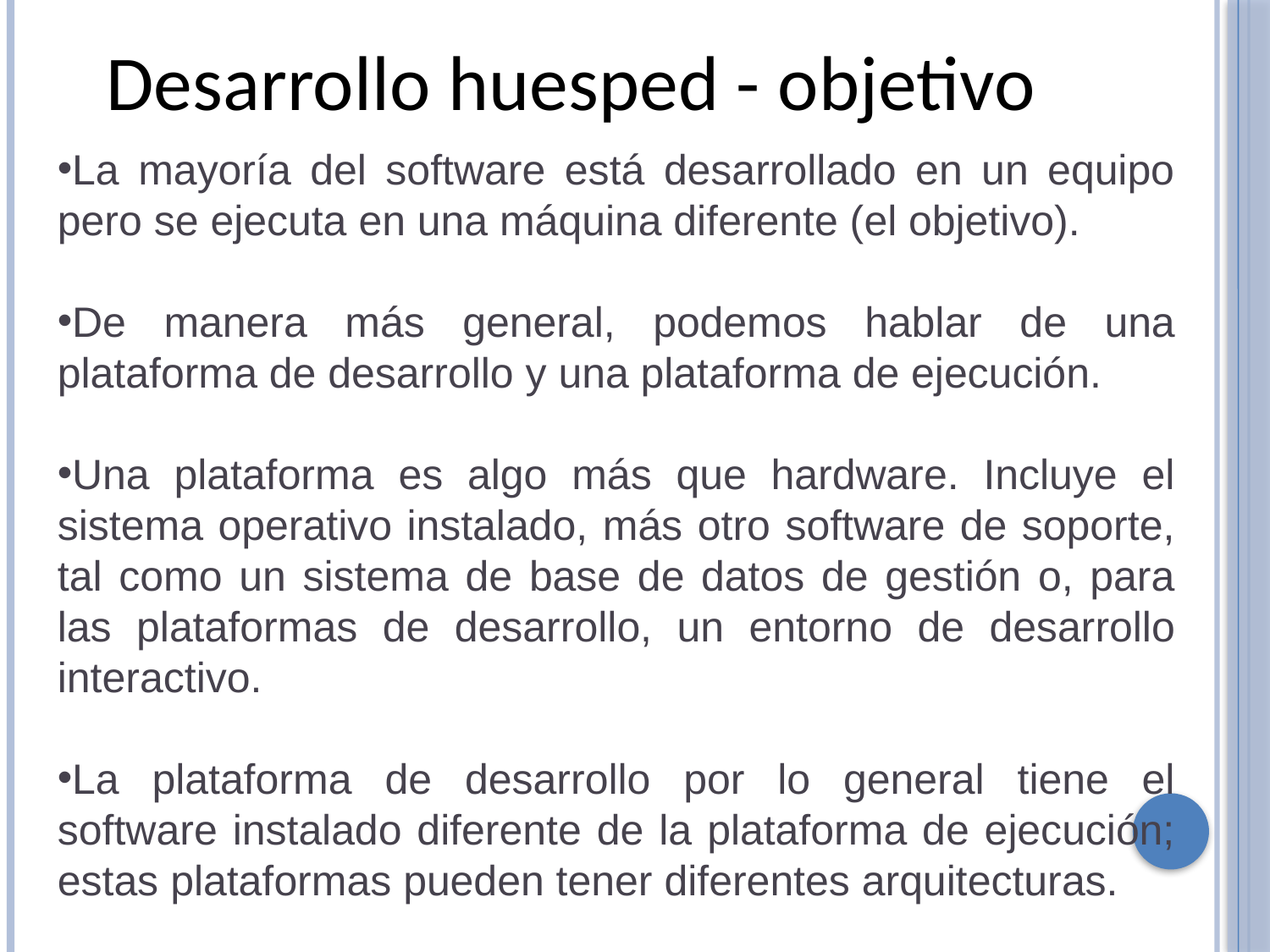

Desarrollo huesped - objetivo
La mayoría del software está desarrollado en un equipo pero se ejecuta en una máquina diferente (el objetivo).

De manera más general, podemos hablar de una plataforma de desarrollo y una plataforma de ejecución.

Una plataforma es algo más que hardware. Incluye el sistema operativo instalado, más otro software de soporte, tal como un sistema de base de datos de gestión o, para las plataformas de desarrollo, un entorno de desarrollo interactivo.

La plataforma de desarrollo por lo general tiene el software instalado diferente de la plataforma de ejecución; estas plataformas pueden tener diferentes arquitecturas.